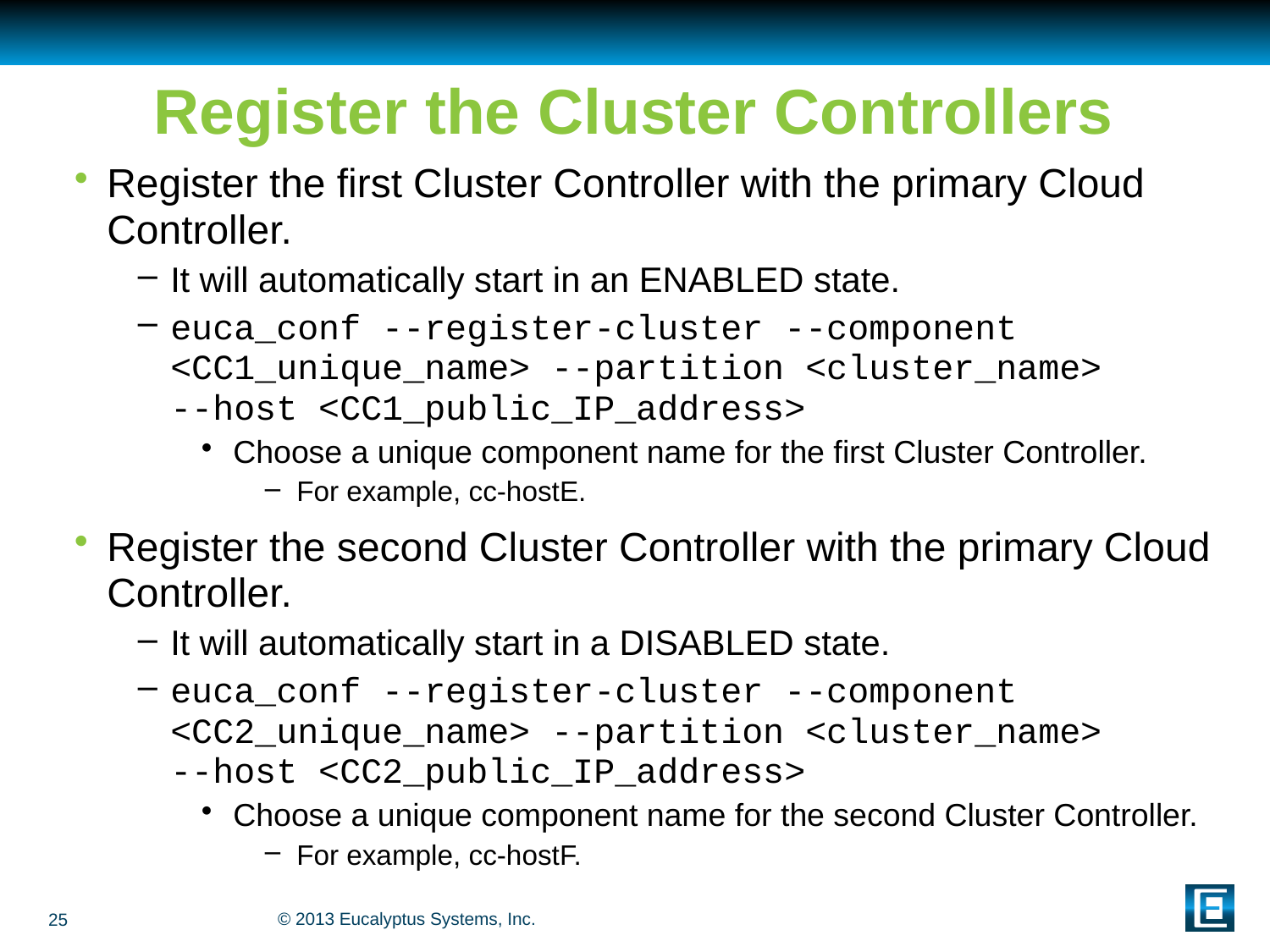

# Register the Cluster Controllers
Register the first Cluster Controller with the primary Cloud Controller.
It will automatically start in an ENABLED state.
euca_conf --register-cluster --component <CC1_unique_name> --partition <cluster_name>      --host <CC1_public_IP_address>
Choose a unique component name for the first Cluster Controller.
For example, cc-hostE.
Register the second Cluster Controller with the primary Cloud Controller.
It will automatically start in a DISABLED state.
euca_conf --register-cluster --component <CC2_unique_name> --partition <cluster_name>      --host <CC2_public_IP_address>
Choose a unique component name for the second Cluster Controller.
For example, cc-hostF.
25